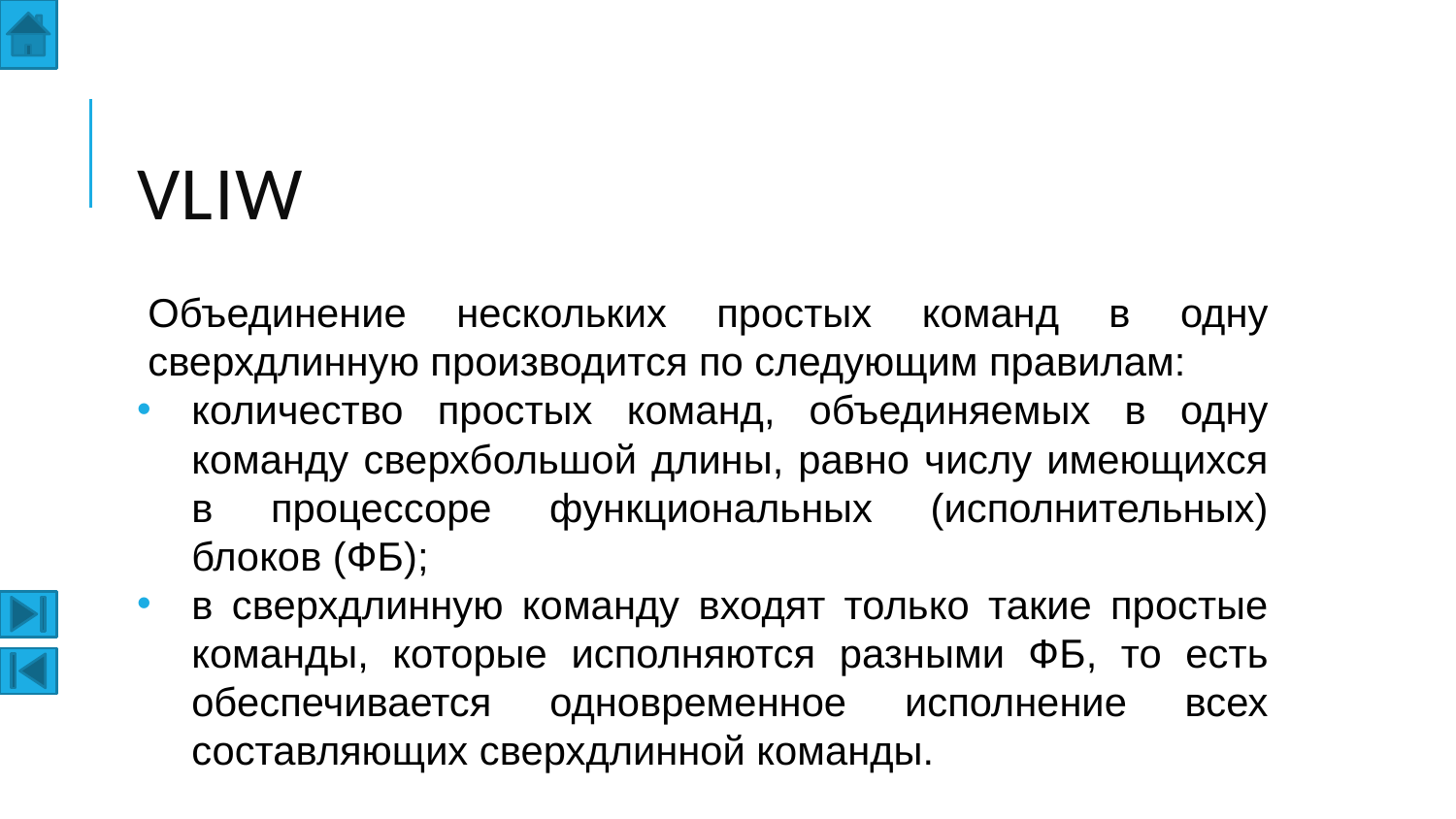

# VLIW
Объединение нескольких простых команд в одну сверхдлинную производится по следующим правилам:
количество простых команд, объединяемых в одну команду сверхбольшой длины, равно числу имеющихся в процессоре функциональных (исполнительных) блоков (ФБ);
в сверхдлинную команду входят только такие простые команды, которые исполняются разными ФБ, то есть обеспечивается одновременное исполнение всех составляющих сверхдлинной команды.